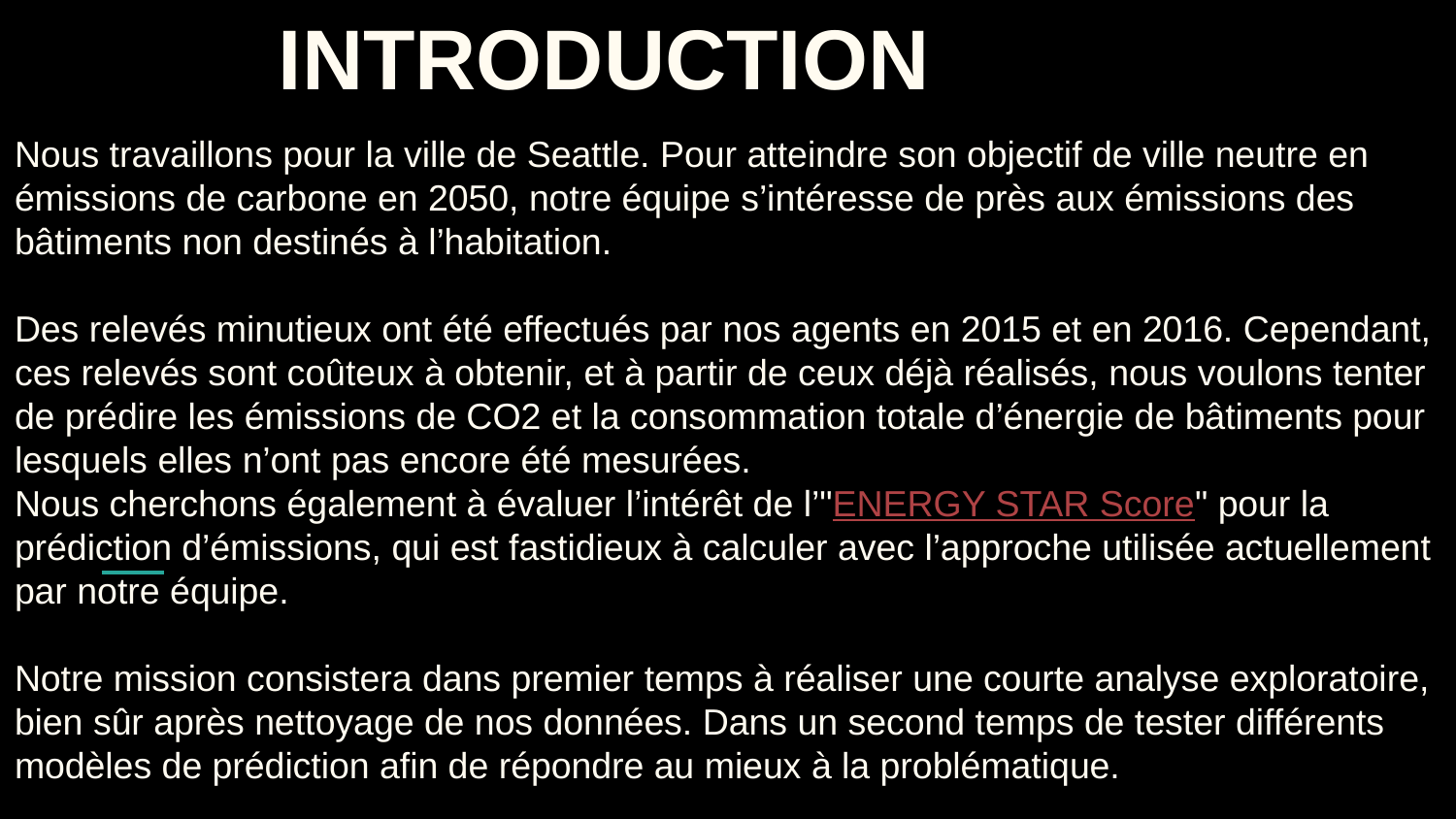

# INTRODUCTION
Nous travaillons pour la ville de Seattle. Pour atteindre son objectif de ville neutre en émissions de carbone en 2050, notre équipe s’intéresse de près aux émissions des bâtiments non destinés à l’habitation.

Des relevés minutieux ont été effectués par nos agents en 2015 et en 2016. Cependant, ces relevés sont coûteux à obtenir, et à partir de ceux déjà réalisés, nous voulons tenter de prédire les émissions de CO2 et la consommation totale d’énergie de bâtiments pour lesquels elles n’ont pas encore été mesurées.
Nous cherchons également à évaluer l’intérêt de l’"ENERGY STAR Score" pour la prédiction d’émissions, qui est fastidieux à calculer avec l’approche utilisée actuellement par notre équipe.

Notre mission consistera dans premier temps à réaliser une courte analyse exploratoire, bien sûr après nettoyage de nos données. Dans un second temps de tester différents modèles de prédiction afin de répondre au mieux à la problématique.